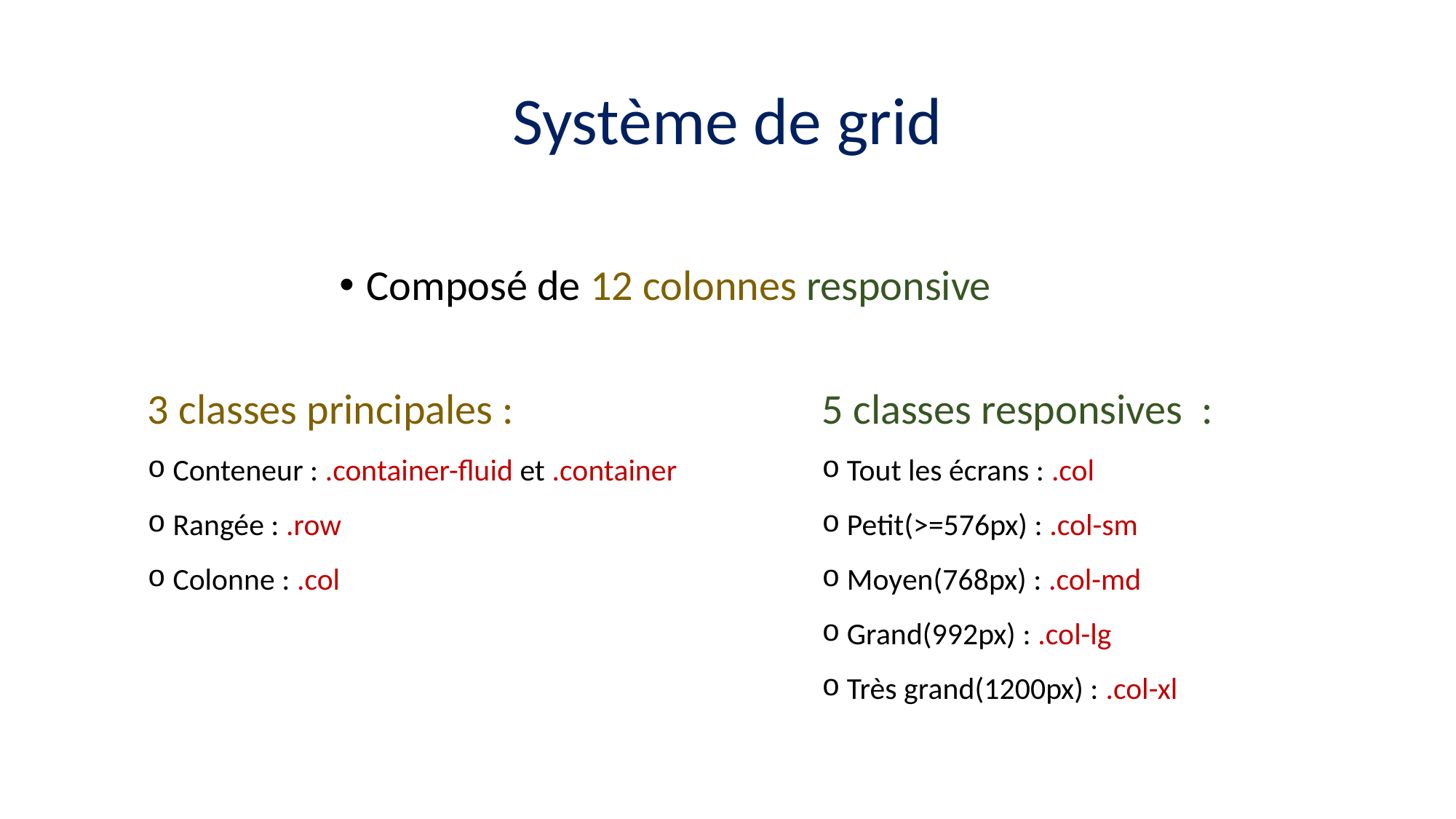

# Système de grid
Composé de 12 colonnes responsive

3 classes principales :
 Conteneur : .container-fluid et .container
 Rangée : .row
 Colonne : .col

5 classes responsives  :
 Tout les écrans : .col
 Petit(>=576px) : .col-sm
 Moyen(768px) : .col-md
 Grand(992px) : .col-lg
 Très grand(1200px) : .col-xl